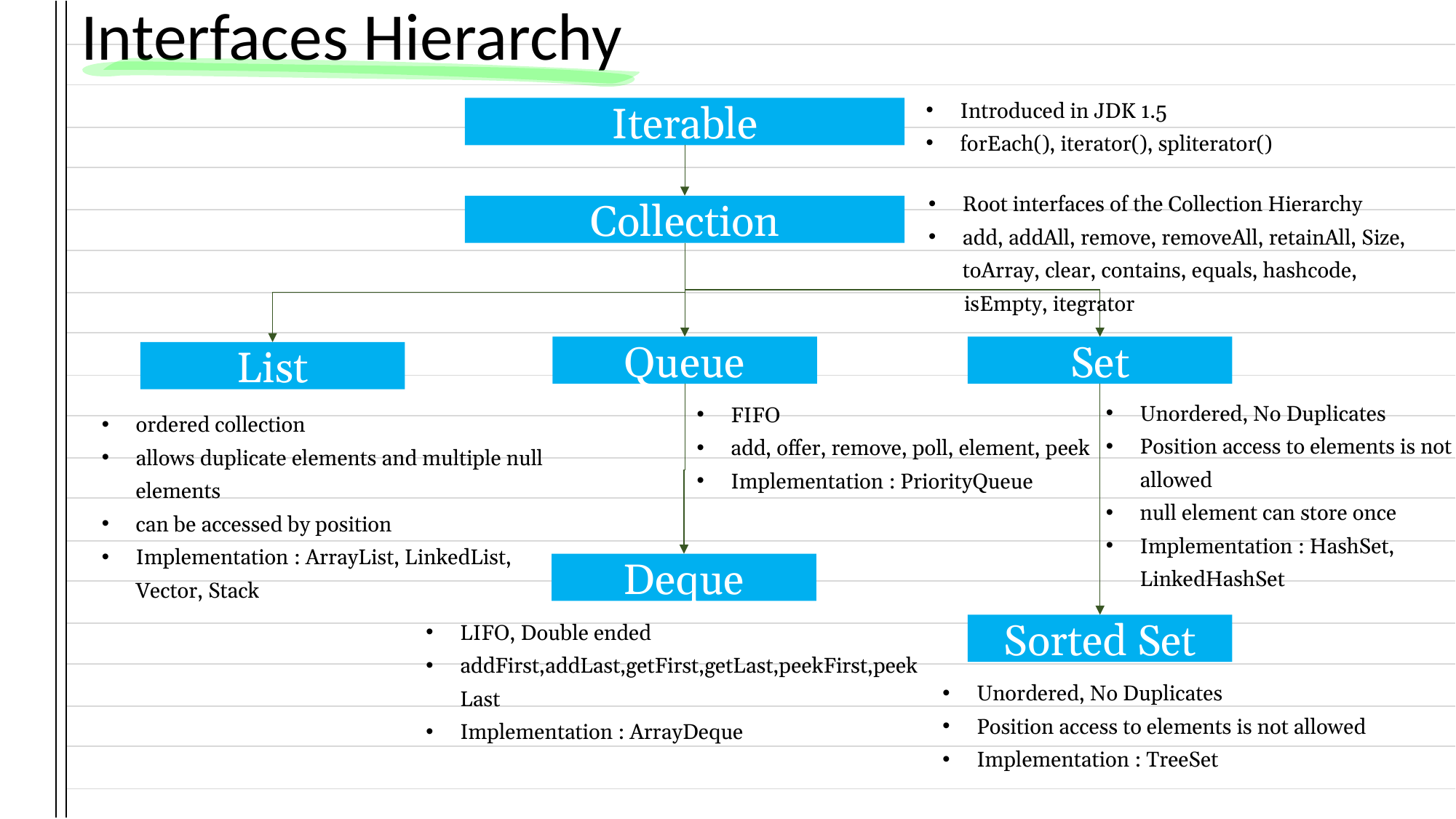

# Interfaces Hierarchy

Introduced in JDK 1.5
forEach(), iterator(), spliterator()
Iterable
Root interfaces of the Collection Hierarchy
add, addAll, remove, removeAll, retainAll, Size, toArray, clear, contains, equals, hashcode,
       isEmpty, itegrator
Collection
Queue
Set
List
Unordered, No Duplicates
Position access to elements is not allowed
null element can store once
Implementation : HashSet, LinkedHashSet
FIFO
add, offer, remove, poll, element, peek
Implementation : PriorityQueue

ordered collection
allows duplicate elements and multiple null elements
can be accessed by position
Implementation : ArrayList, LinkedList, Vector, Stack

Deque
LIFO, Double ended
addFirst,addLast,getFirst,getLast,peekFirst,peekLast
Implementation : ArrayDeque
Sorted Set
Unordered, No Duplicates
Position access to elements is not allowed
Implementation : TreeSet